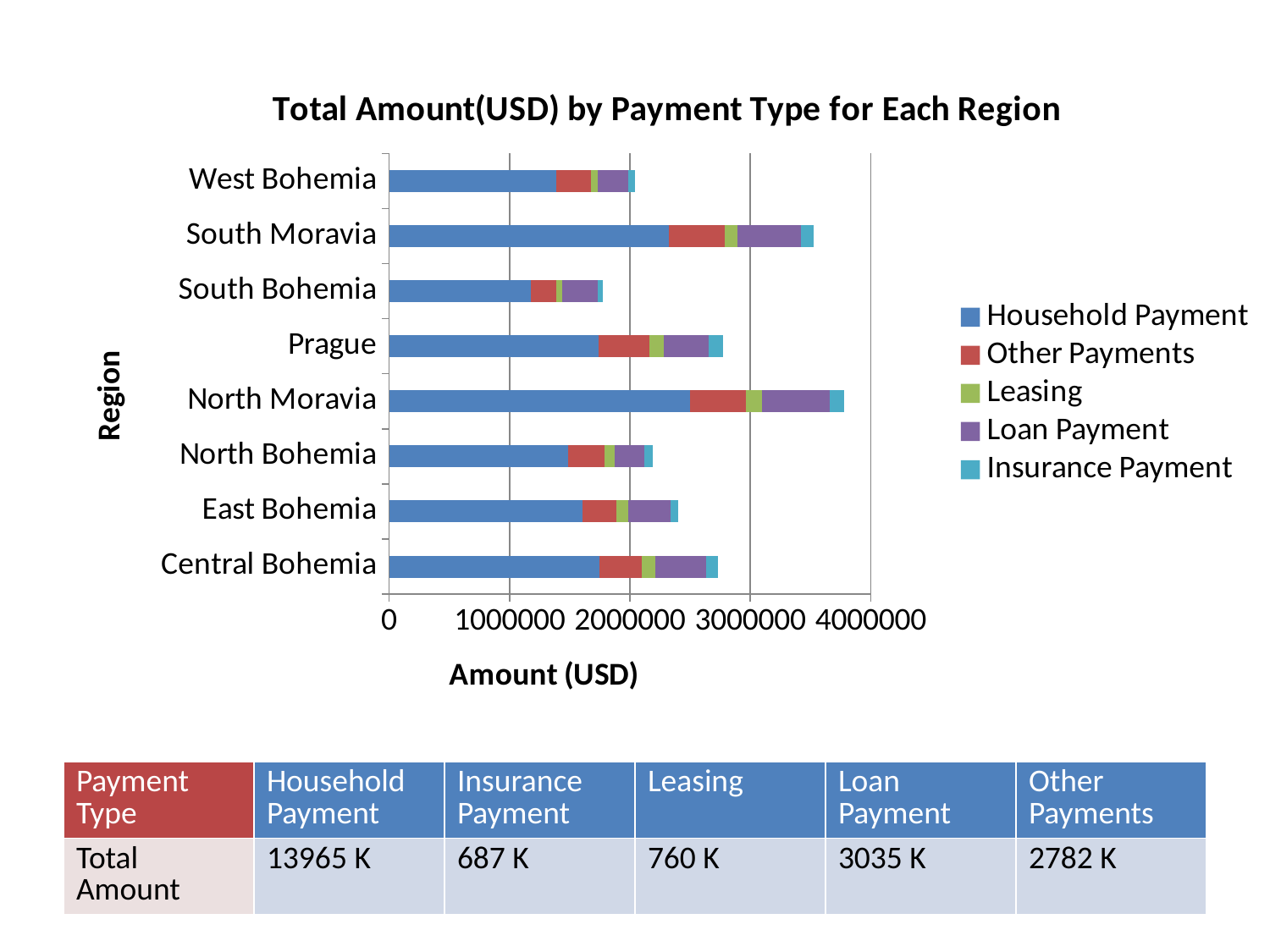

### Chart: Total Amount(USD) by Payment Type for Each Region

| Category | Household Payment | Other Payments | Leasing | Loan Payment | Insurance Payment |
|---|---|---|---|---|---|
| Central Bohemia | 1749546.0 | 348025.0 | 111912.60000000002 | 421006.60000000003 | 100369.0 |
| East Bohemia | 1603662.0 | 281380.0 | 102591.6 | 350167.60000000003 | 66641.0 |
| North Bohemia | 1484071.0 | 305447.0 | 81713.20000000001 | 251169.1 | 66483.0 |
| North Moravia | 2496116.0 | 468222.0 | 135499.7 | 560942.6 | 119880.0 |
| Prague | 1738720.0 | 421872.0 | 116879.9 | 379522.4000000001 | 117872.0 |
| South Bohemia | 1180177.0 | 208042.0 | 45710.2 | 295215.80000000005 | 47991.0 |
| South Moravia | 2324880.0 | 463595.0 | 104201.90000000001 | 529236.1000000001 | 105731.0 |
| West Bohemia | 1388245.0 | 285355.0 | 61018.00000000001 | 247924.2999999999 | 61960.0 |
| Payment Type | Household Payment | Insurance Payment | Leasing | Loan Payment | Other Payments |
| --- | --- | --- | --- | --- | --- |
| Total Amount | 13965 K | 687 K | 760 K | 3035 K | 2782 K |